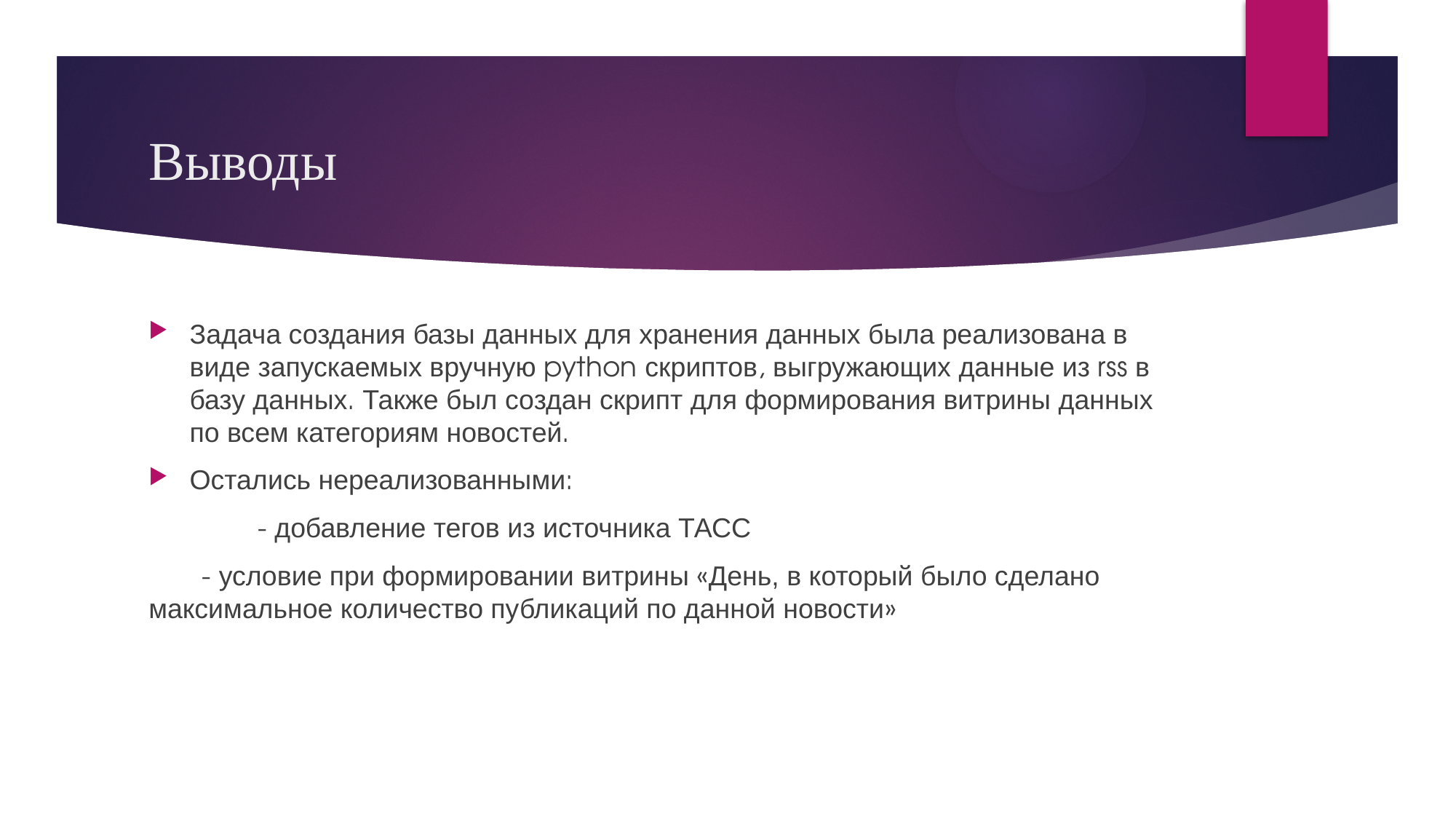

# Выводы
Задача создания базы данных для хранения данных была реализована в виде запускаемых вручную python скриптов, выгружающих данные из rss в базу данных. Также был создан скрипт для формирования витрины данных по всем категориям новостей.
Остались нереализованными:
	- добавление тегов из источника ТАСС
       - условие при формировании витрины «День, в который было сделано максимальное количество публикаций по данной новости»